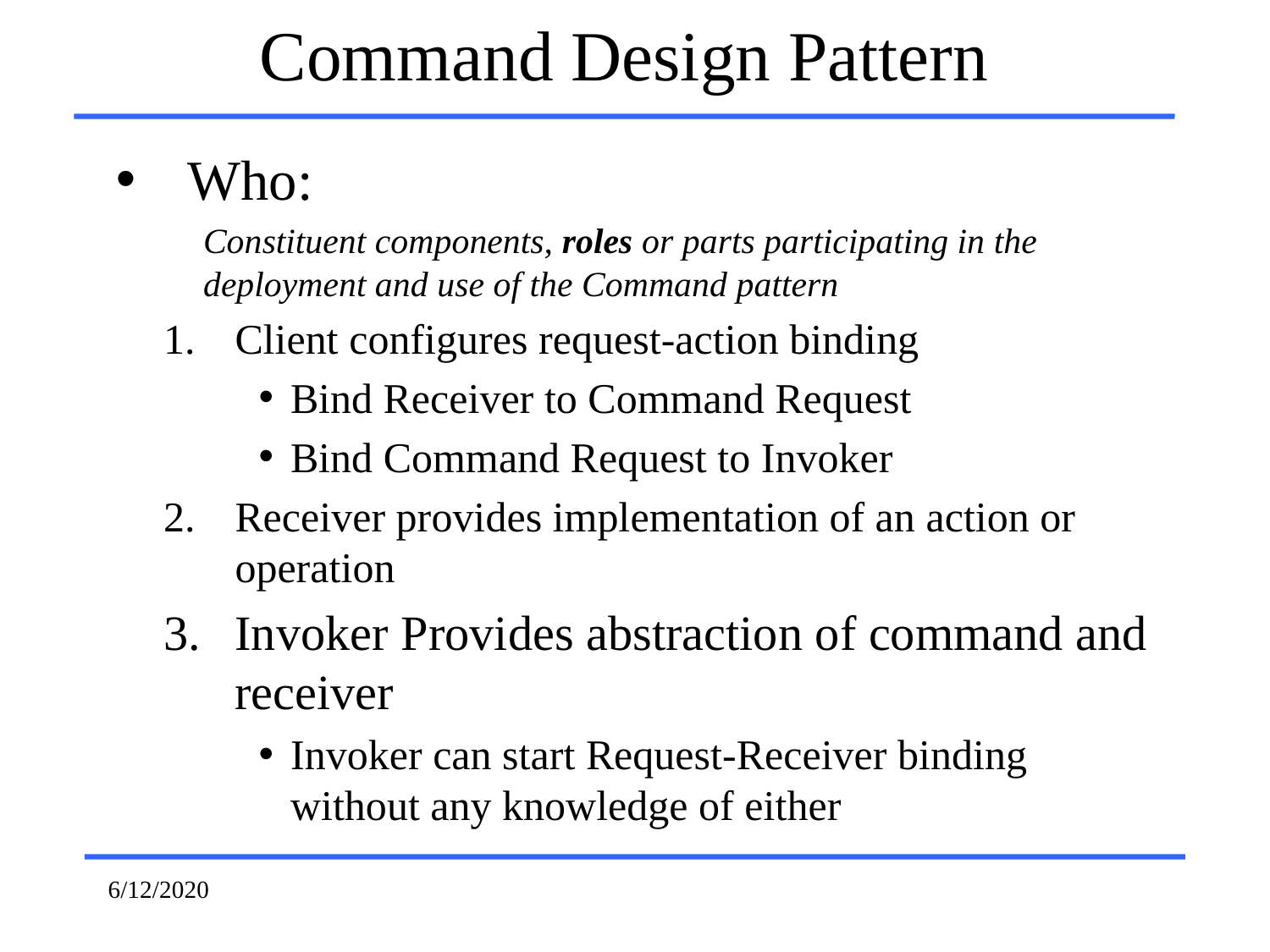

# Command Design Pattern
Who:
Constituent components, roles or parts participating in the deployment and use of the Command pattern
Client configures request-action binding
Bind Receiver to Command Request
Bind Command Request to Invoker
Receiver provides implementation of an action or operation
Invoker Provides abstraction of command and receiver
Invoker can start Request-Receiver binding without any knowledge of either

6/12/2020